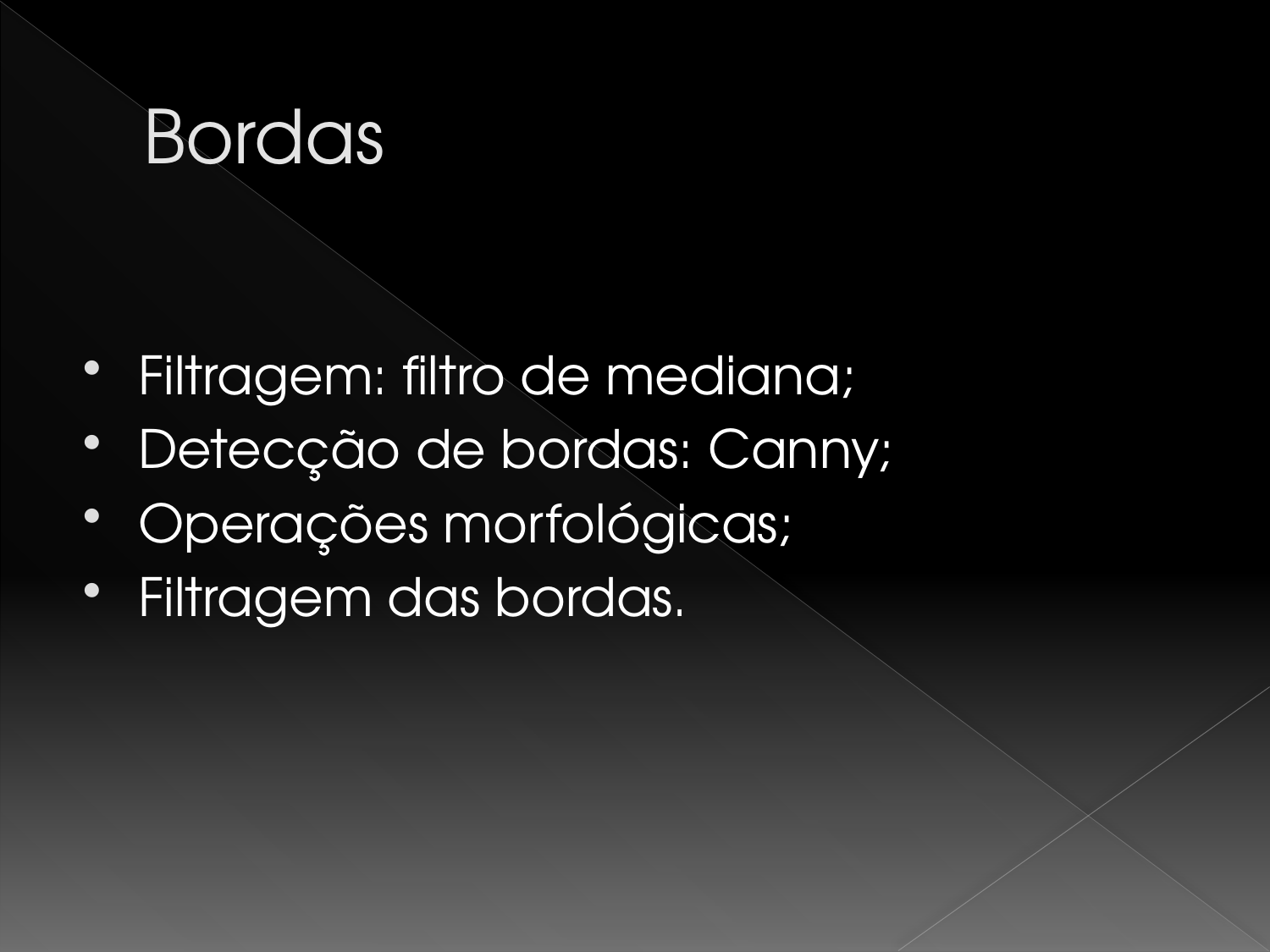

# Bordas

Filtragem: filtro de mediana;
Detecção de bordas: Canny;
Operações morfológicas;
Filtragem das bordas.